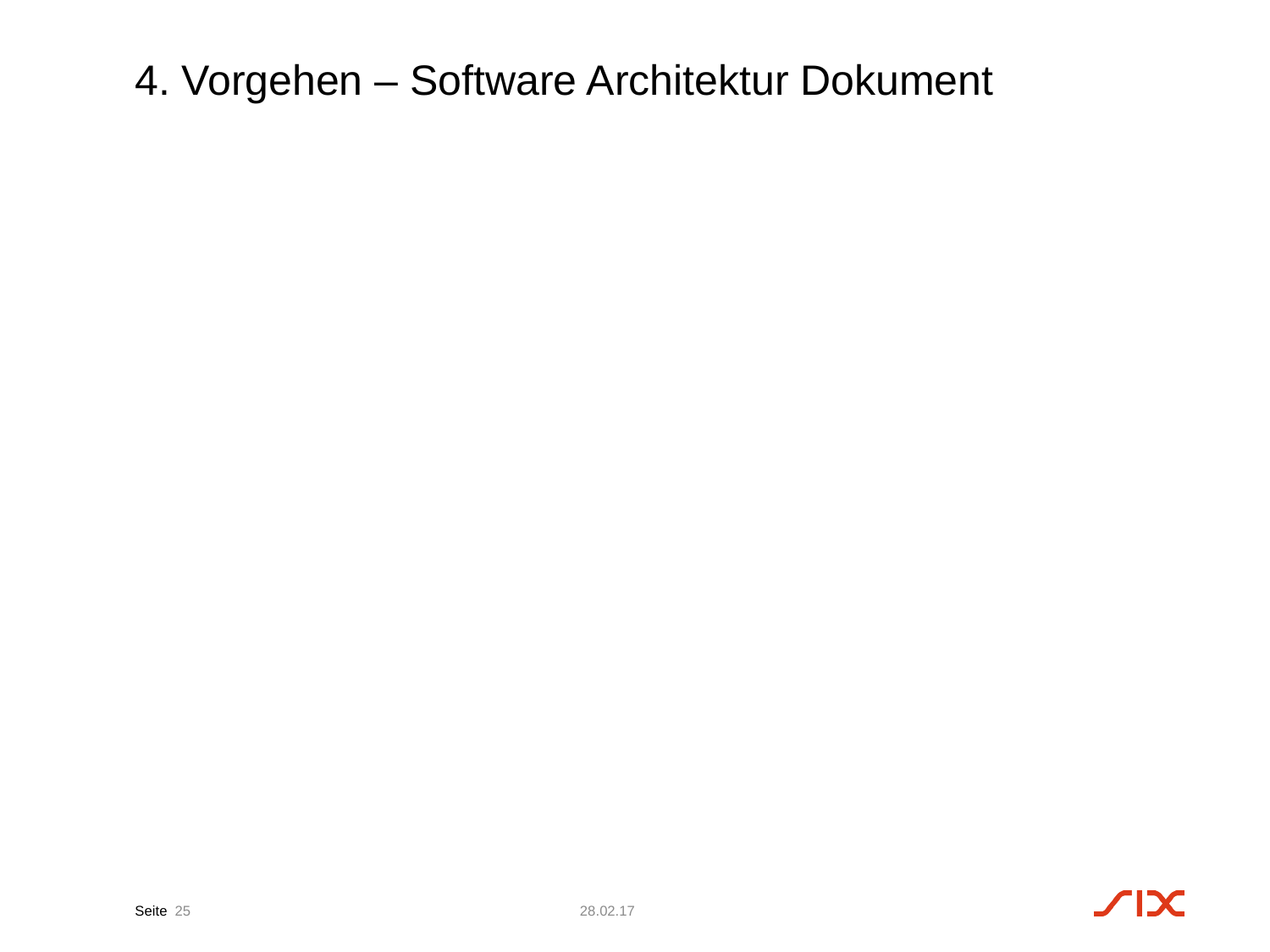

# 4. Vorgehen – Software Architektur Dokument

25
28.02.17